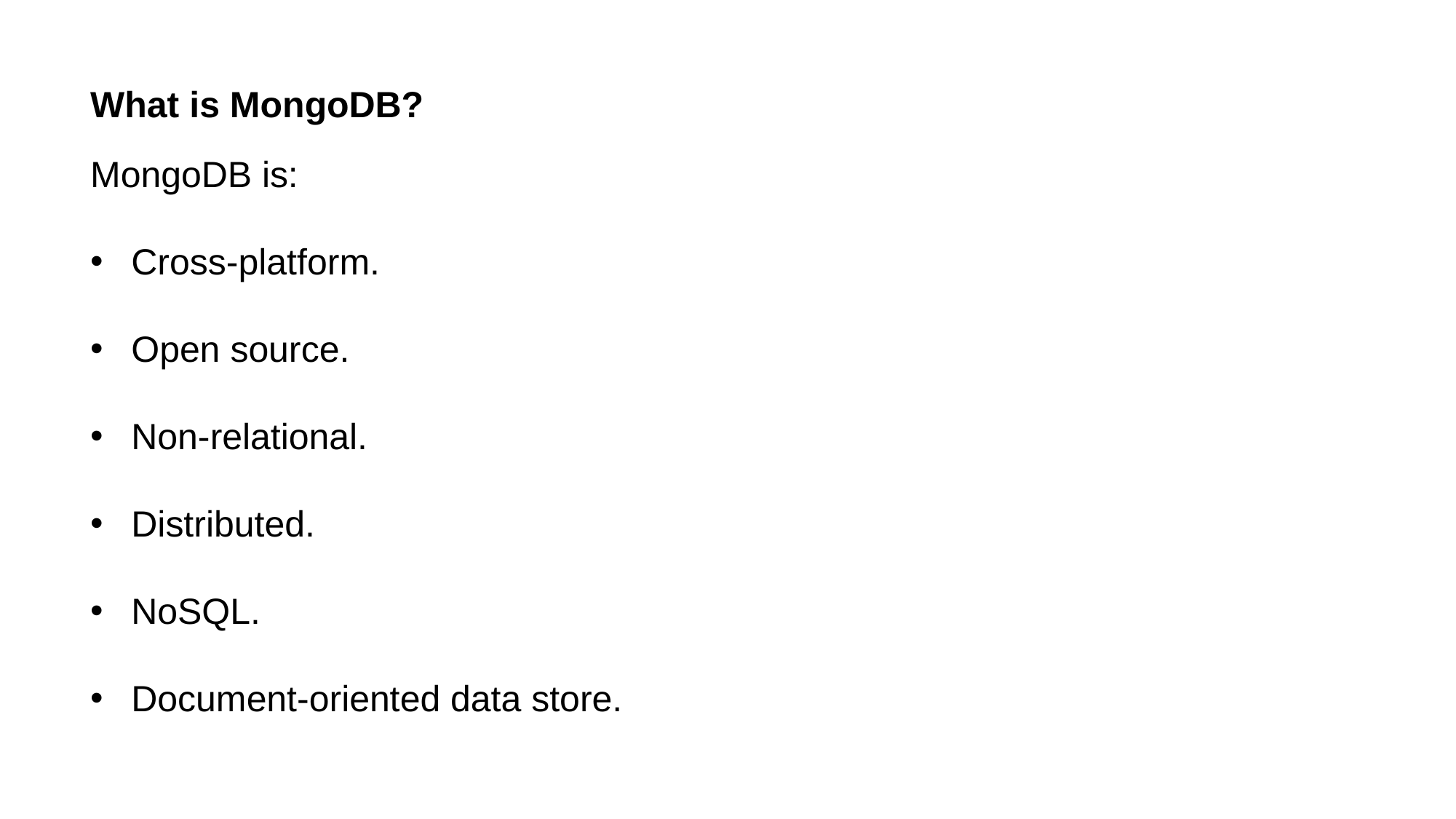

What is MongoDB?
MongoDB is:

Cross-platform.

Open source.

Non-relational.

Distributed.

NoSQL.

Document-oriented data store.